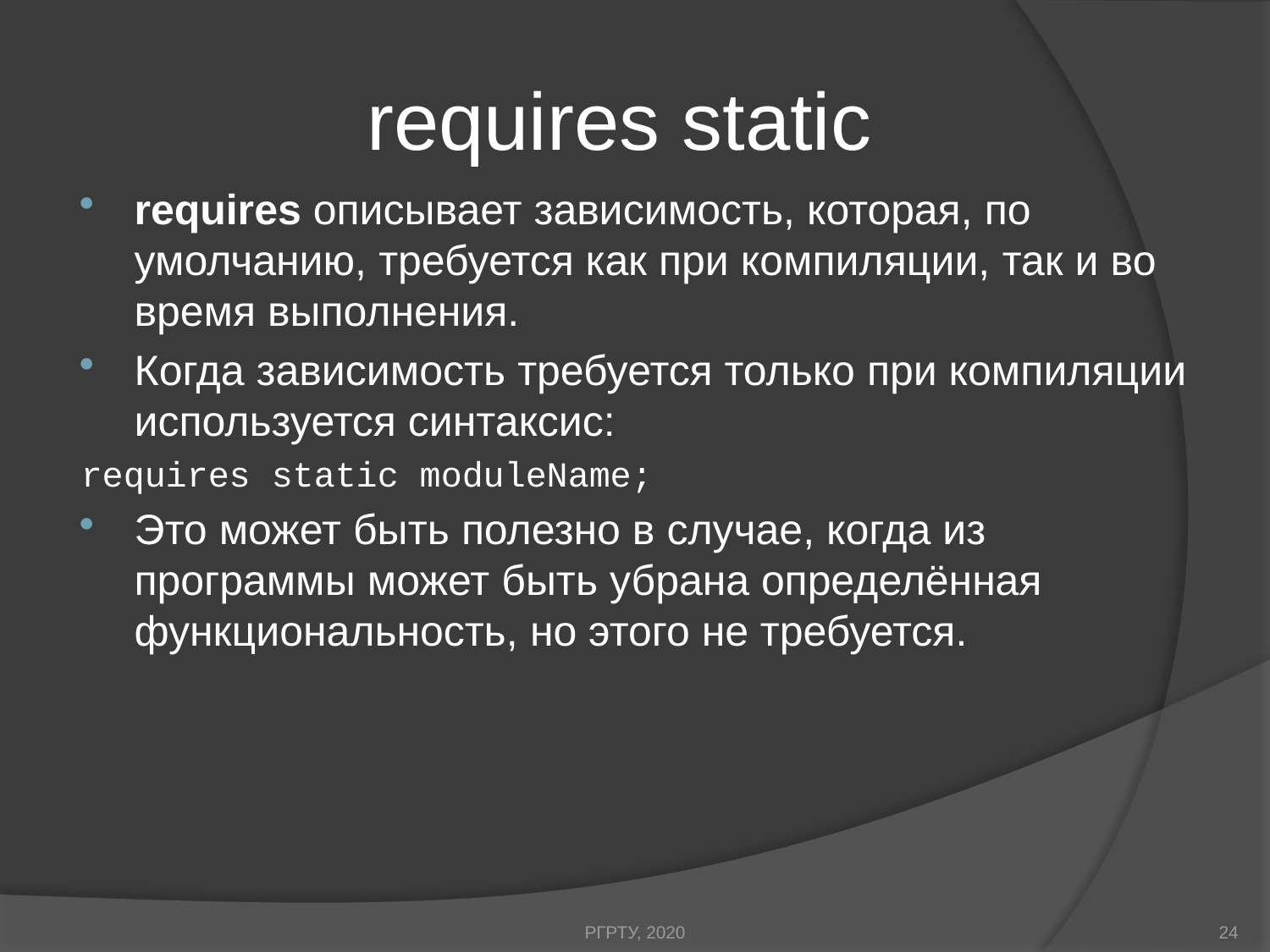

# requires static
requires описывает зависимость, которая, по умолчанию, требуется как при компиляции, так и во время выполнения.
Когда зависимость требуется только при компиляции используется синтаксис:
requires static moduleName;
Это может быть полезно в случае, когда из программы может быть убрана определённая функциональность, но этого не требуется.
РГРТУ, 2020
24